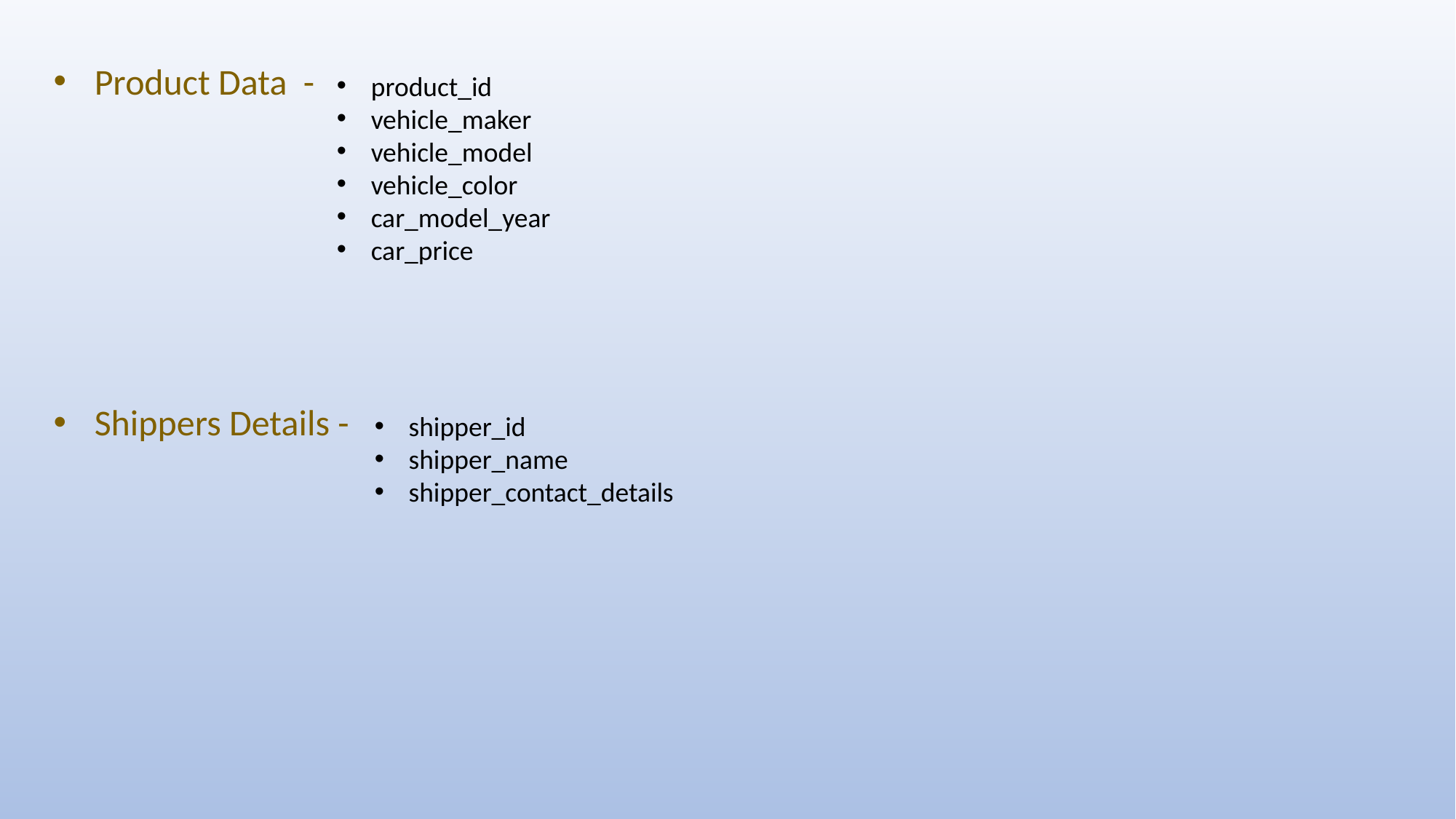

Product Data  -
product_id
vehicle_maker
vehicle_model
vehicle_color
car_model_year
car_price
Shippers Details -
shipper_id
shipper_name
shipper_contact_details